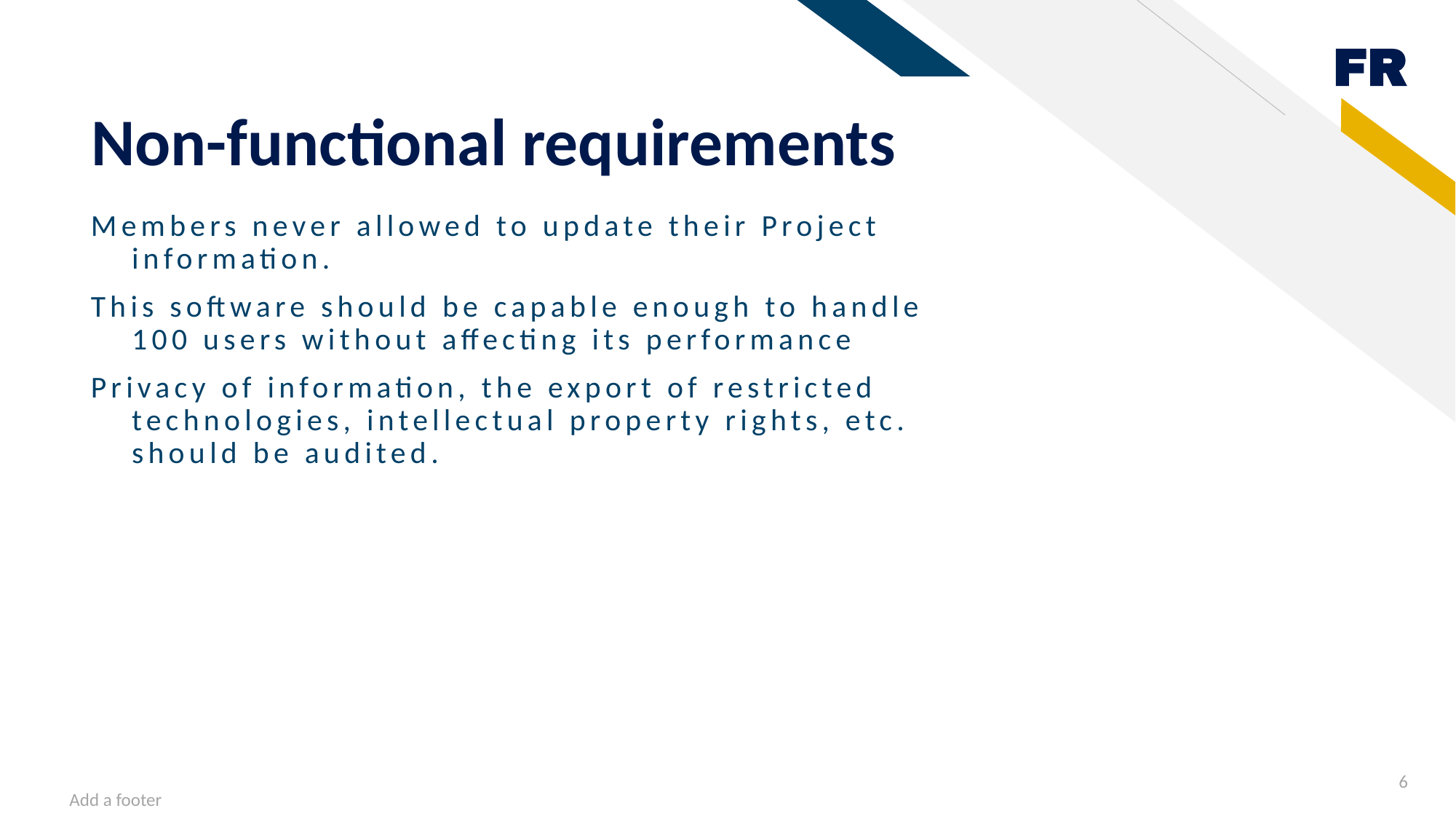

# Non-functional requirements
Members never allowed to update their Project information.
This software should be capable enough to handle 100 users without affecting its performance
Privacy of information, the export of restricted technologies, intellectual property rights, etc. should be audited.
6
Add a footer